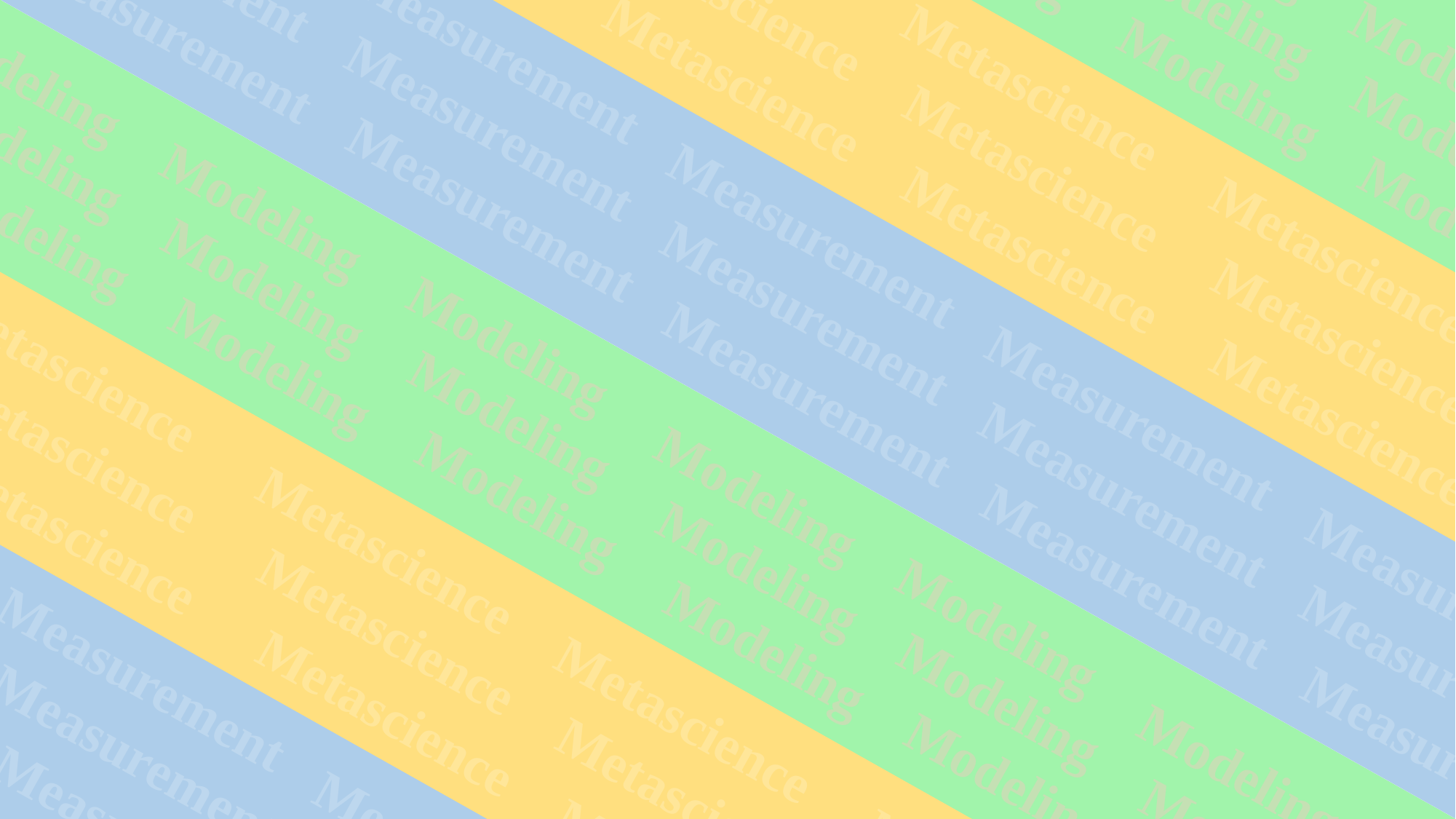

Modeling
Modeling
Modeling
Modeling
Modeling
Modeling
Modeling
Modeling
Modeling
Modeling
Modeling
Modeling
Modeling
Modeling
Modeling
Modeling
Modeling
Modeling
Modeling
Modeling
Modeling
Metascience
Metascience
Metascience
Metascience
Metascience
Metascience
Metascience
Metascience
Metascience
Metascience
Metascience
Metascience
Metascience
Metascience
Metascience
Metascience
Metascience
Metascience

Measurement
Measurement
Measurement
Measurement
Measurement
Measurement
Measurement
Measurement
Measurement
Measurement
Measurement
Measurement
Measurement
Measurement
Measurement

Modeling
Modeling
Modeling
Modeling
Modeling
Modeling
Modeling
Modeling
Modeling
Modeling
Modeling
Modeling
Modeling
Modeling
Modeling
Modeling
Modeling
Modeling
Metascience
Metascience
Metascience
Metascience
Metascience
Metascience
Metascience
Metascience
Metascience
Metascience
Metascience
Metascience
Metascience
Metascience
Metascience
Metascience
Metascience
Metascience

Measurement
Measurement
Measurement
Measurement
Measurement
Measurement
Measurement
Measurement
Measurement
Measurement
Measurement
Measurement
Measurement
Measurement
Measurement